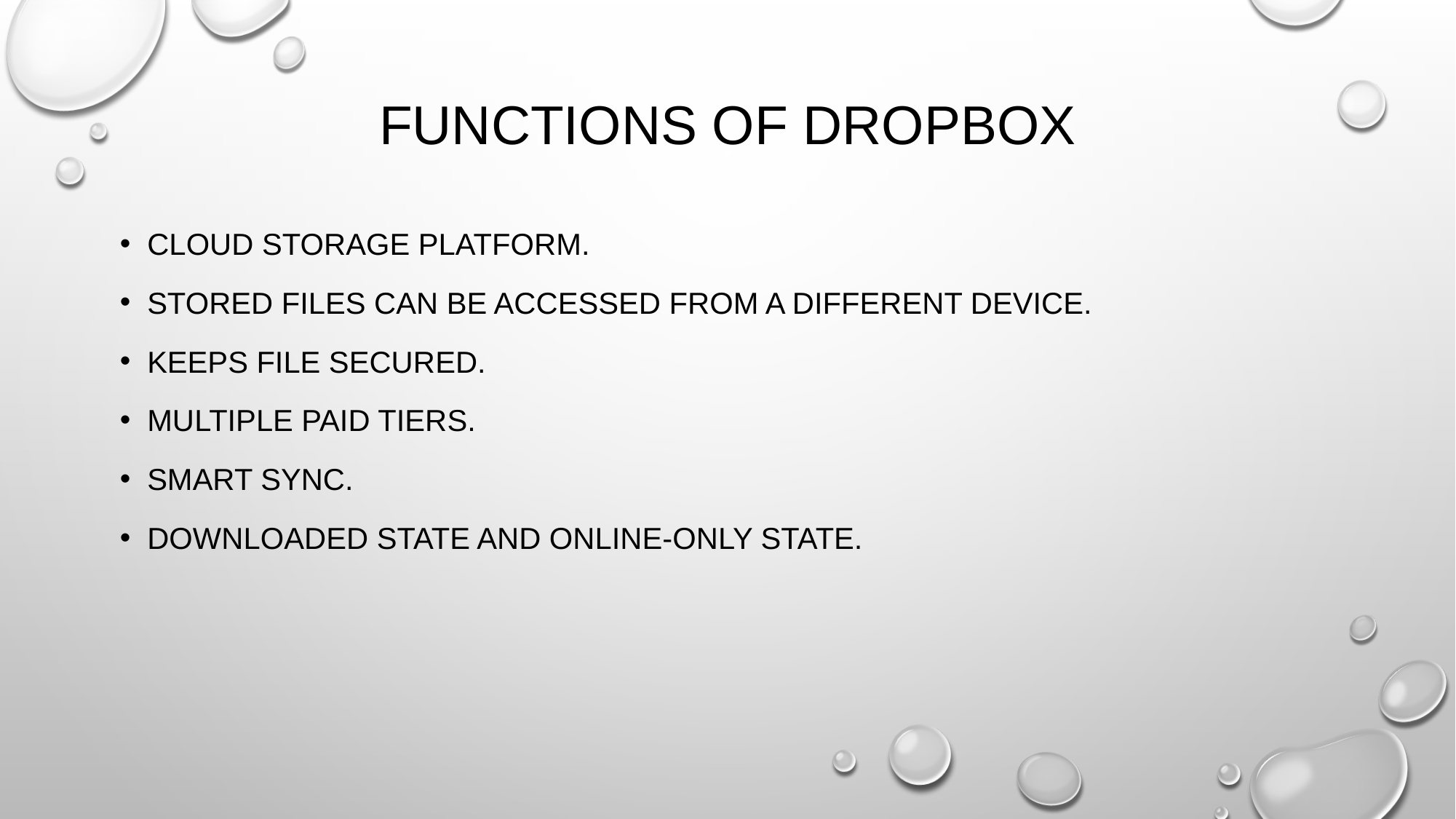

# Functions of Dropbox
Cloud Storage platform.
Stored Files Can be accessed from a different device.
Keeps File Secured.
Multiple paid tiers.
Smart Sync.
Downloaded state and Online-Only state.